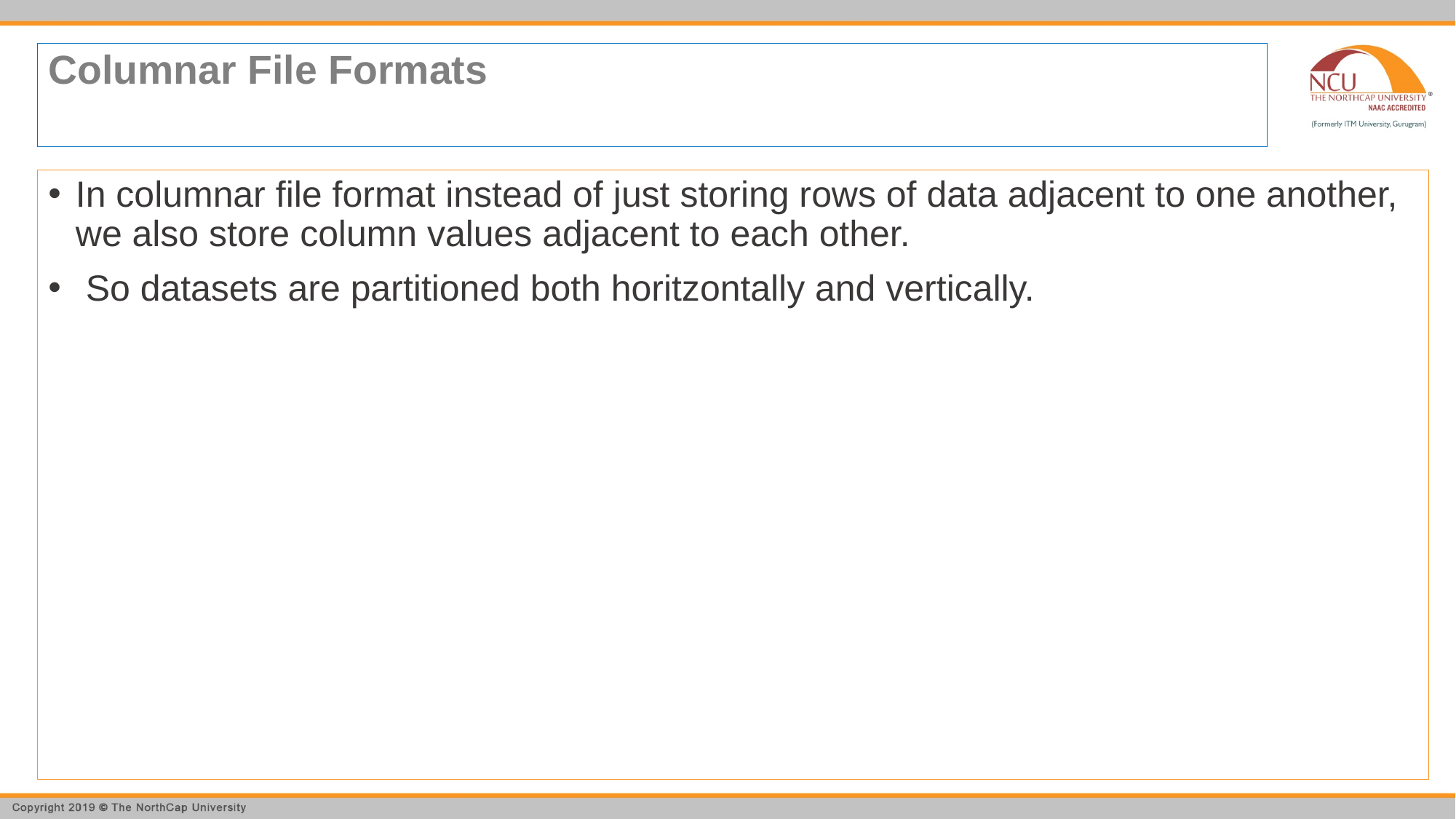

# Columnar File Formats
In columnar file format instead of just storing rows of data adjacent to one another, we also store column values adjacent to each other.
 So datasets are partitioned both horitzontally and vertically.